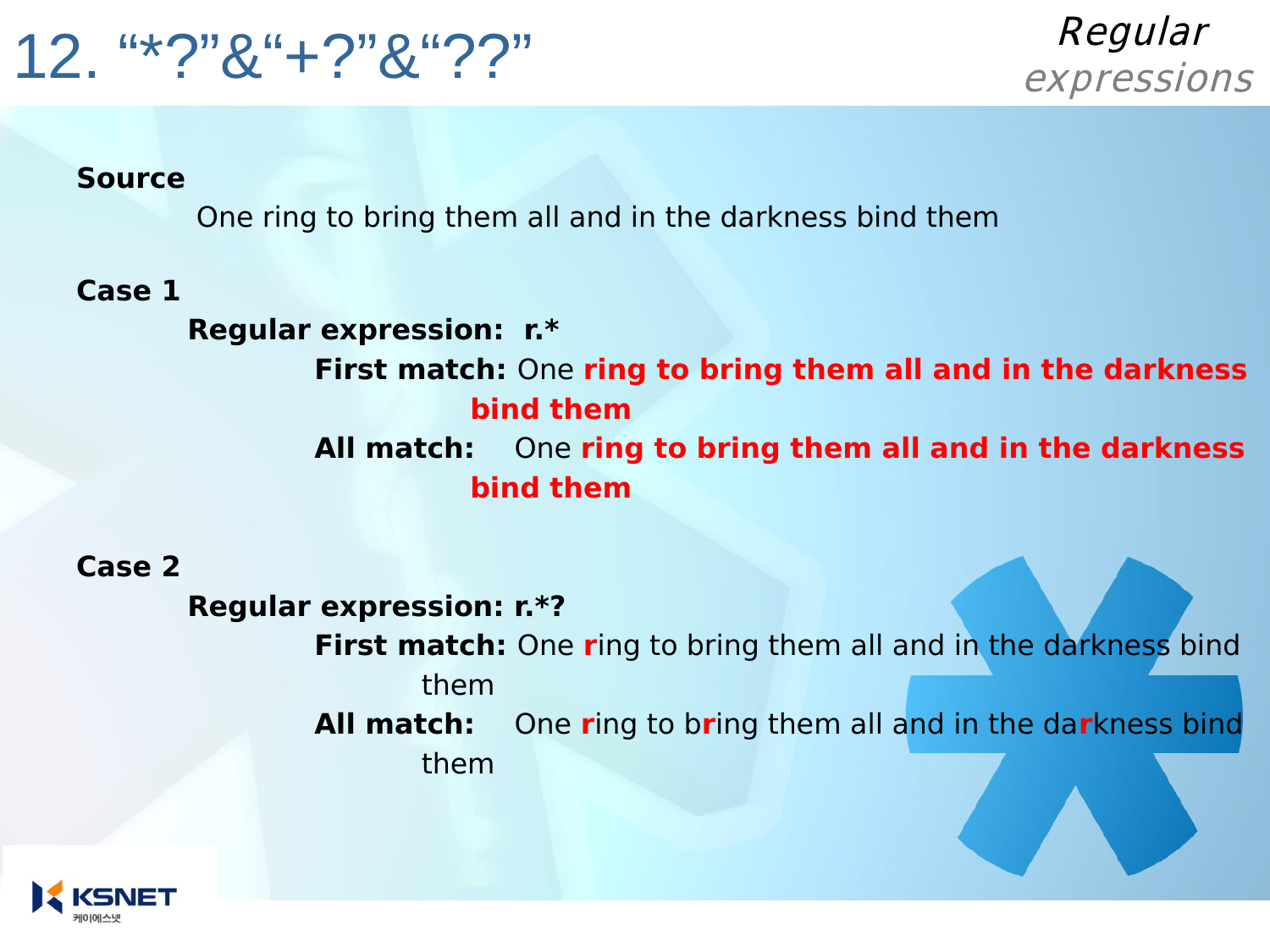

# 12. “*?”&“+?”&“??”

Source
		 One ring to bring them all and in the darkness bind them
Case 1
		Regular expression:  r.*
			First match: One ring to bring them all and in the darkness
                                               bind them
			All match:    One ring to bring them all and in the darkness
                                               bind them

Case 2
		Regular expression: r.*?
			First match: One ring to bring them all and in the darkness bind
                                              them
			All match:    One ring to bring them all and in the darkness bind
                                              them